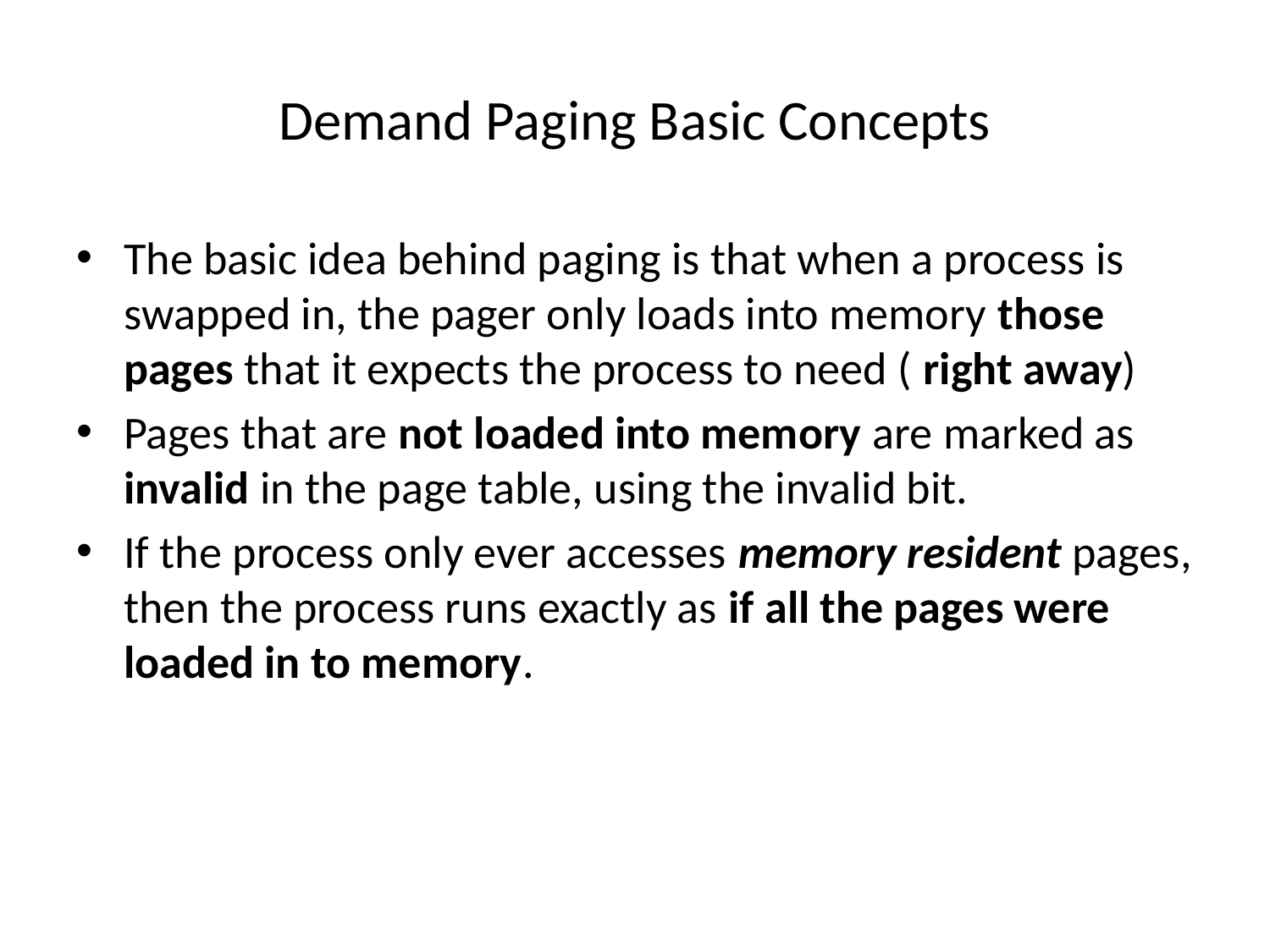

# Demand Paging Basic Concepts
The basic idea behind paging is that when a process is swapped in, the pager only loads into memory those pages that it expects the process to need ( right away)
Pages that are not loaded into memory are marked as invalid in the page table, using the invalid bit.
If the process only ever accesses memory resident pages, then the process runs exactly as if all the pages were loaded in to memory.